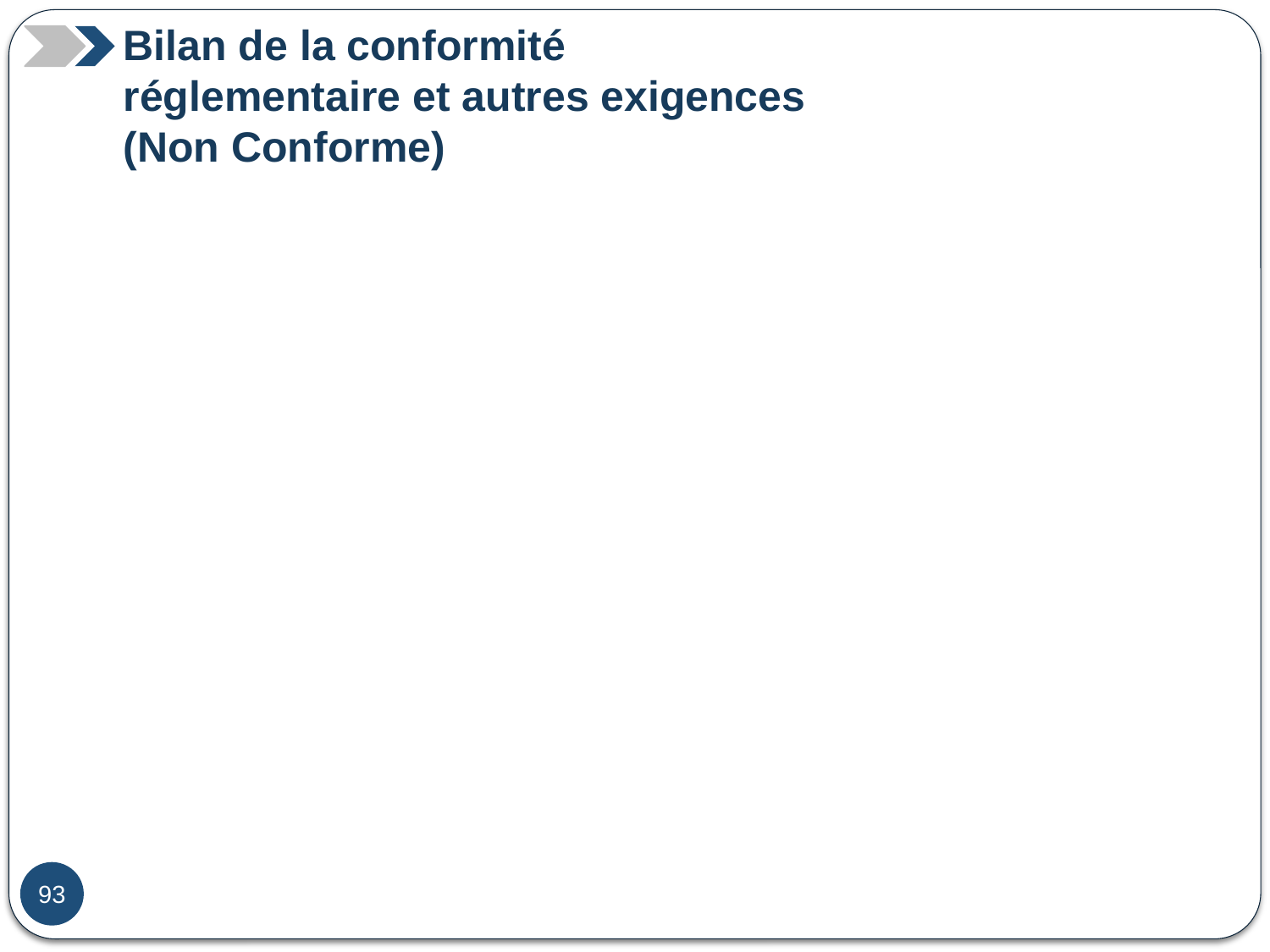

Bilan de la conformité réglementaire et autres exigences (Non Conforme)

93